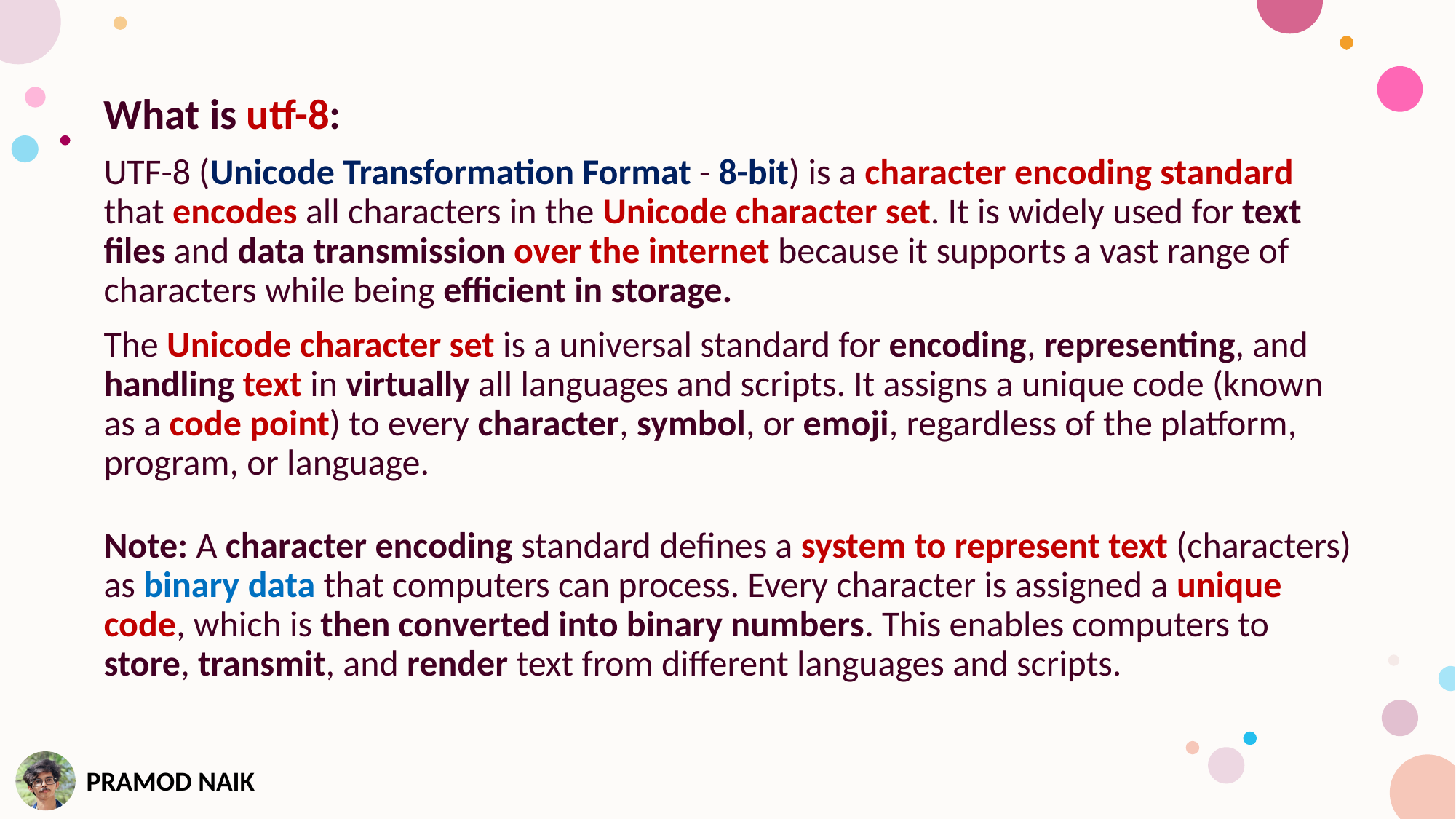

What is utf-8:
UTF-8 (Unicode Transformation Format - 8-bit) is a character encoding standard that encodes all characters in the Unicode character set. It is widely used for text files and data transmission over the internet because it supports a vast range of characters while being efficient in storage.
The Unicode character set is a universal standard for encoding, representing, and handling text in virtually all languages and scripts. It assigns a unique code (known as a code point) to every character, symbol, or emoji, regardless of the platform, program, or language.

Note: A character encoding standard defines a system to represent text (characters) as binary data that computers can process. Every character is assigned a unique code, which is then converted into binary numbers. This enables computers to store, transmit, and render text from different languages and scripts.